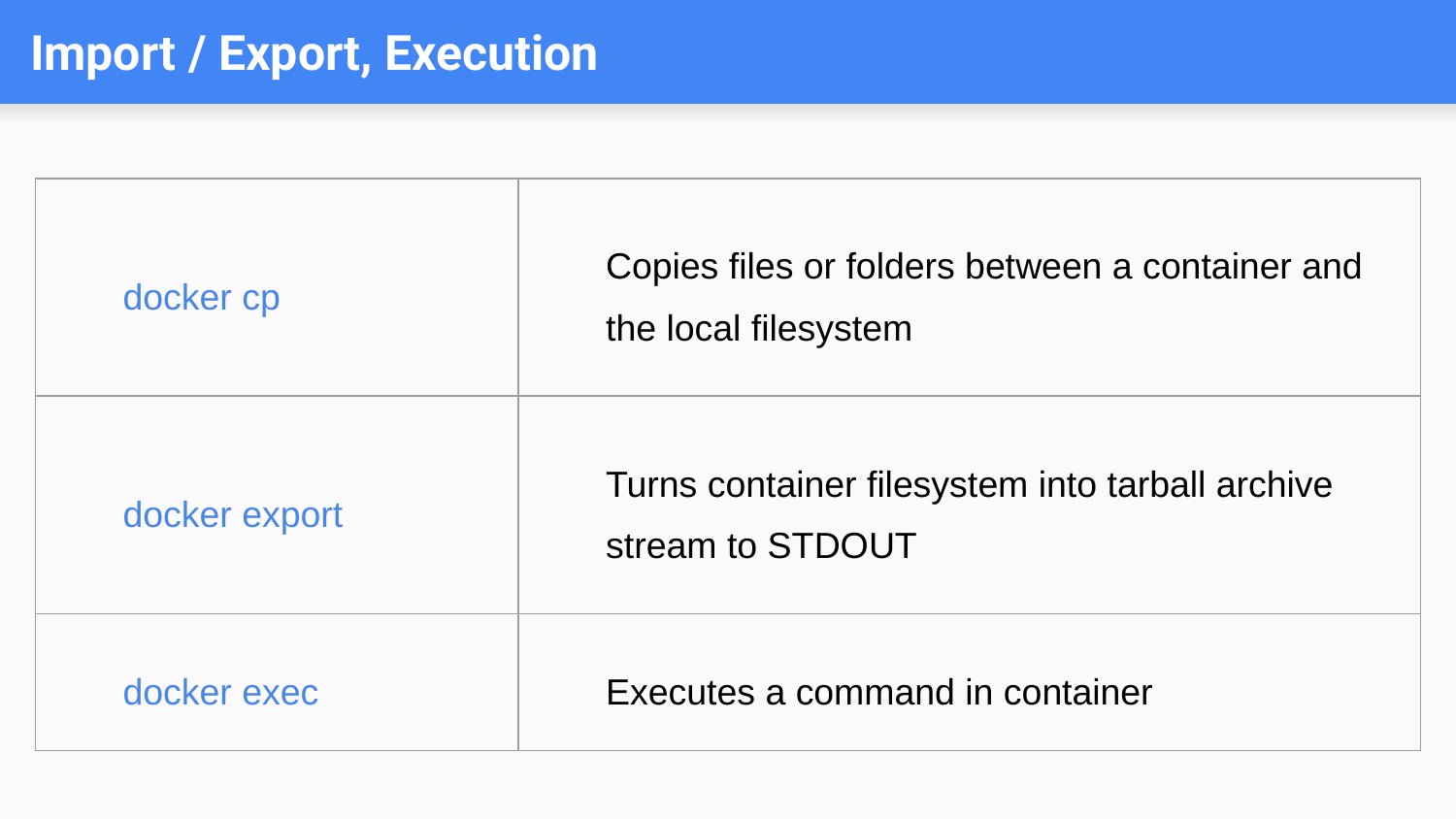

# Import / Export, Execution

| docker cp | Copies files or folders between a container and the local filesystem |
| --- | --- |
| docker export | Turns container filesystem into tarball archive stream to STDOUT |
| docker exec | Executes a command in container |